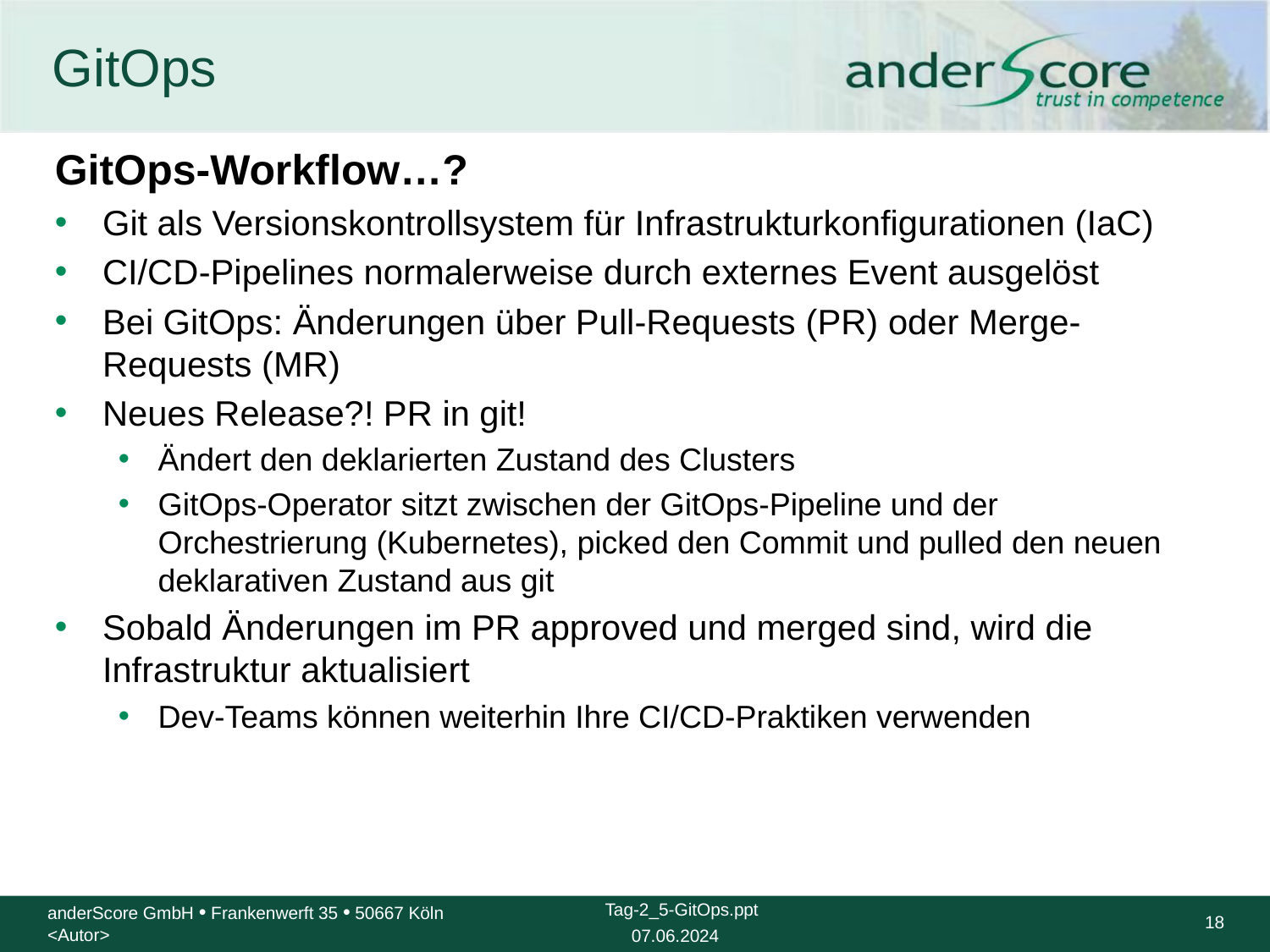

# GitOps
GitOps-Workflow…?
Git als Versionskontrollsystem für Infrastrukturkonfigurationen (IaC)
CI/CD-Pipelines normalerweise durch externes Event ausgelöst
Bei GitOps: Änderungen über Pull-Requests (PR) oder Merge-Requests (MR)
Neues Release?! PR in git!
Ändert den deklarierten Zustand des Clusters
GitOps-Operator sitzt zwischen der GitOps-Pipeline und der Orchestrierung (Kubernetes), picked den Commit und pulled den neuen deklarativen Zustand aus git
Sobald Änderungen im PR approved und merged sind, wird die Infrastruktur aktualisiert
Dev-Teams können weiterhin Ihre CI/CD-Praktiken verwenden